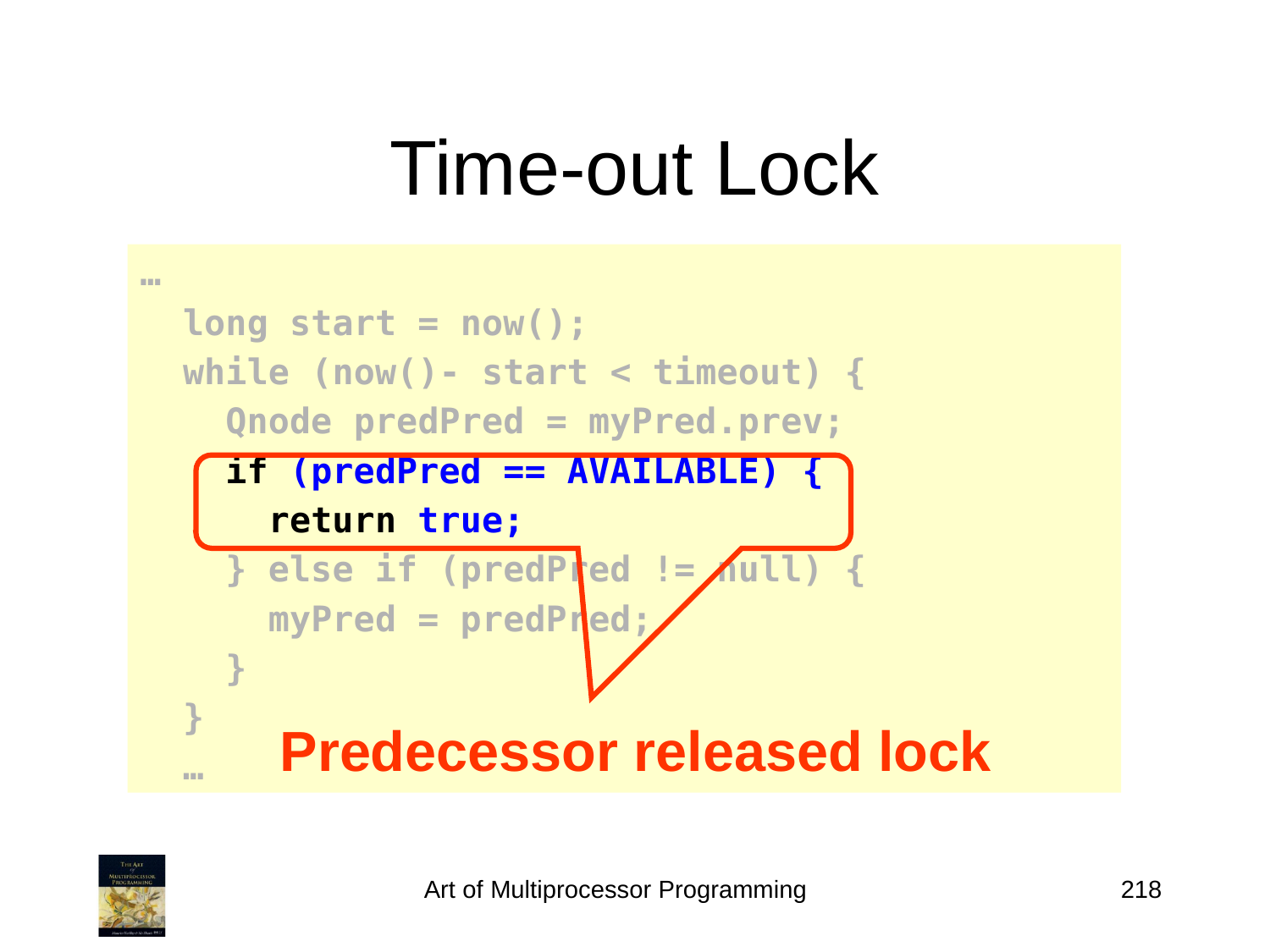

# Time-out Lock
…
  long start = now();
  while (now()- start < timeout) {
    Qnode predPred = myPred.prev;
    if (predPred == AVAILABLE) {
      return true;
    } else if (predPred != null) {
      myPred = predPred;
    }
  }
  …

Predecessor released lock
Art of Multiprocessor Programming
218